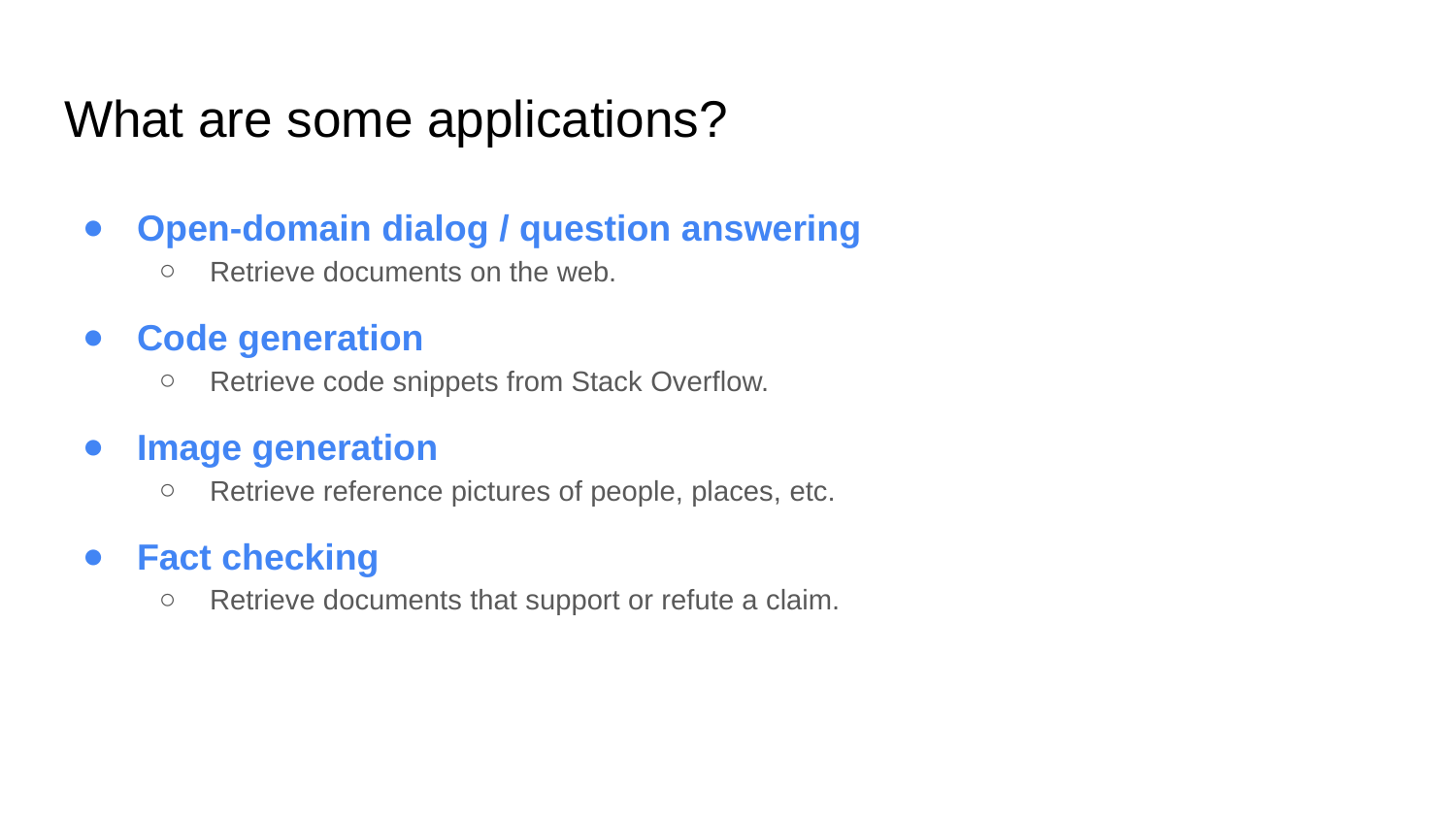

# What are some applications?
Open-domain dialog / question answering
Retrieve documents on the web.
Code generation
Retrieve code snippets from Stack Overflow.
Image generation
Retrieve reference pictures of people, places, etc.
Fact checking
Retrieve documents that support or refute a claim.